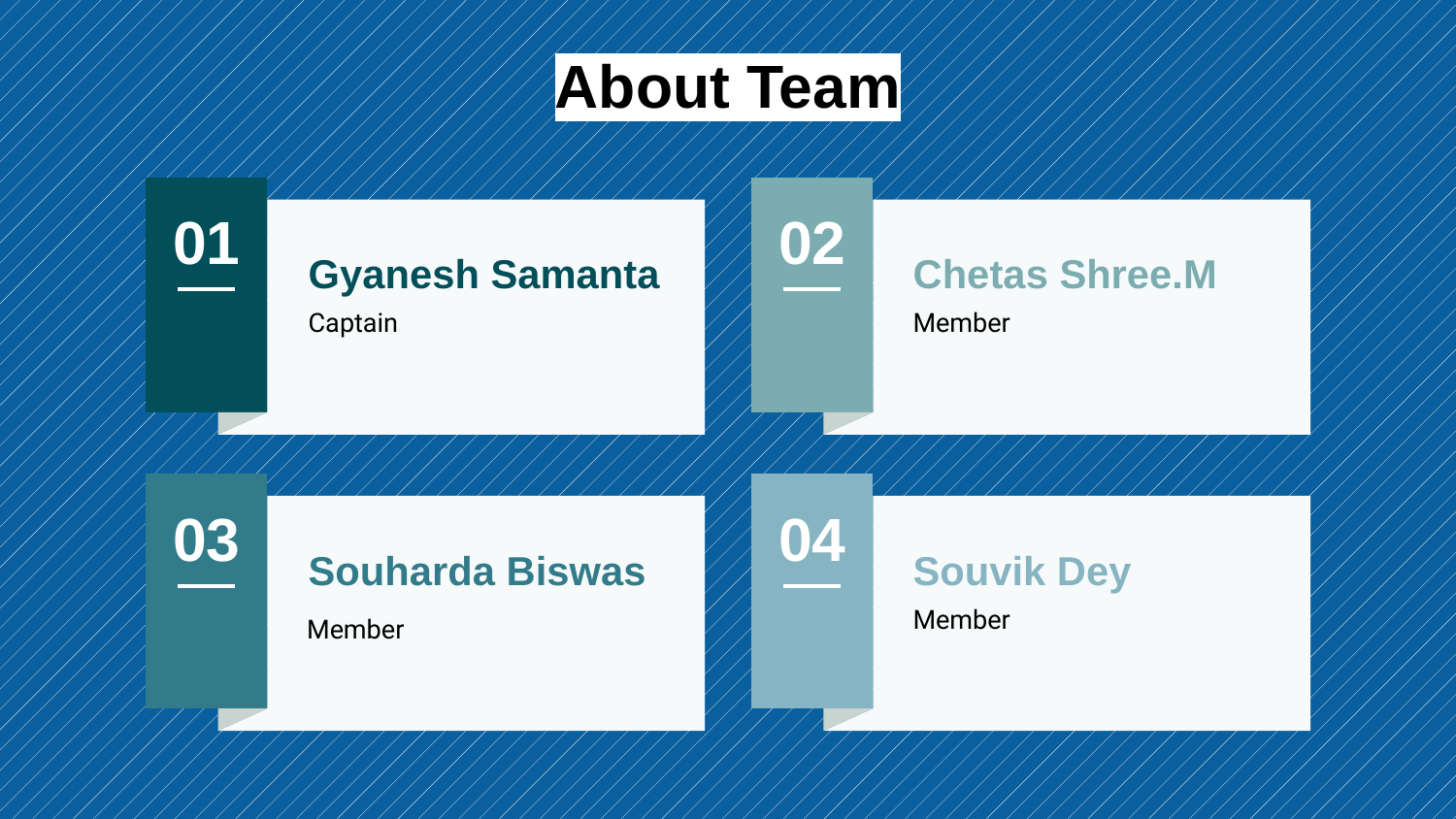

# About Team

01

Gyanesh Samanta

Captain

02

Chetas Shree.M

Member

03

Souharda Biswas

Member

04

Souvik Dey

Member